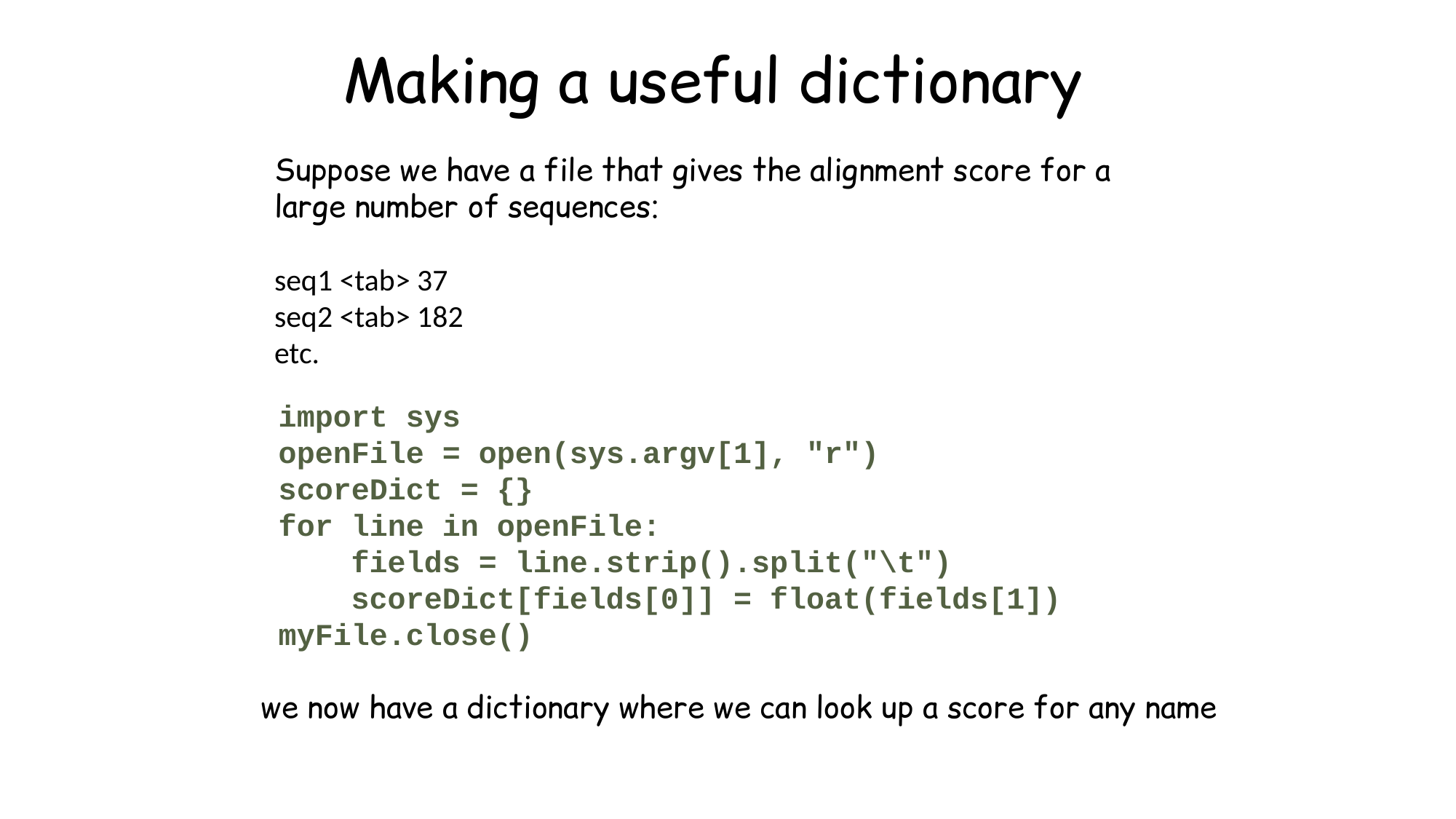

Making a useful dictionary
Suppose we have a file that gives the alignment score for a large number of sequences:

seq1 <tab> 37
seq2 <tab> 182
etc.
import sys
openFile = open(sys.argv[1], "r")
scoreDict = {}
for line in openFile:
    fields = line.strip().split("\t")
    scoreDict[fields[0]] = float(fields[1])
myFile.close()

we now have a dictionary where we can look up a score for any name